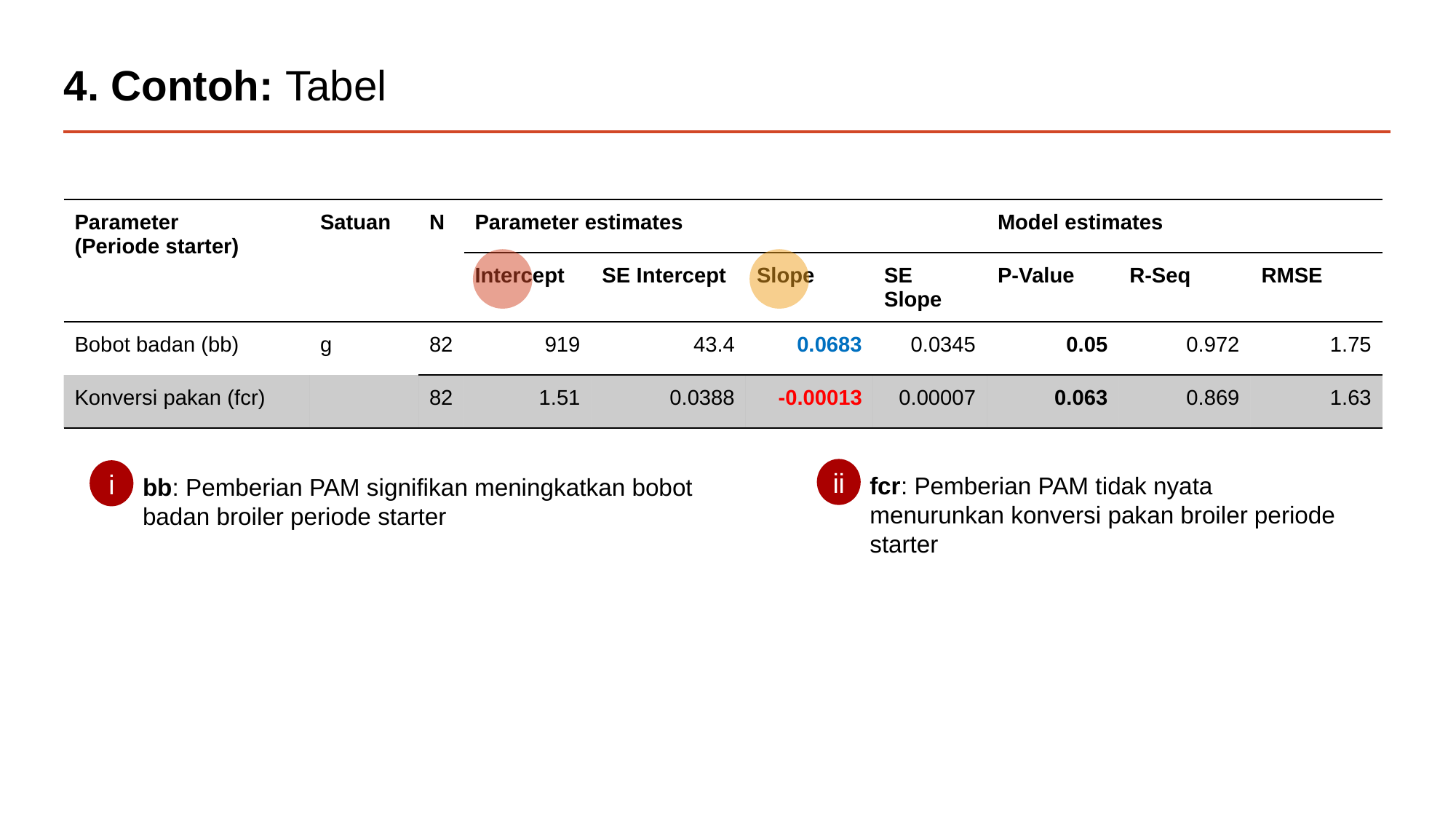

# 4. Contoh: Tabel
| Parameter (Periode starter) | Satuan | N | Parameter estimates |  |  |  | Model estimates |  |  |
| --- | --- | --- | --- | --- | --- | --- | --- | --- | --- |
| Parameter | Satuan | N | Intercept | SE Intercept | Slope | SE Slope | P-Value | R-Seq | RMSE |
| Bobot badan (bb) | g | 82 | 919 | 43.4 | 0.0683 | 0.0345 | 0.05 | 0.972 | 1.75 |
| Konversi pakan (fcr) |  | 82 | 1.51 | 0.0388 | -0.00013 | 0.00007 | 0.063 | 0.869 | 1.63 |

ii
fcr: Pemberian PAM tidak nyata menurunkan konversi pakan broiler periode starter

i
bb: Pemberian PAM signifikan meningkatkan bobot badan broiler periode starter